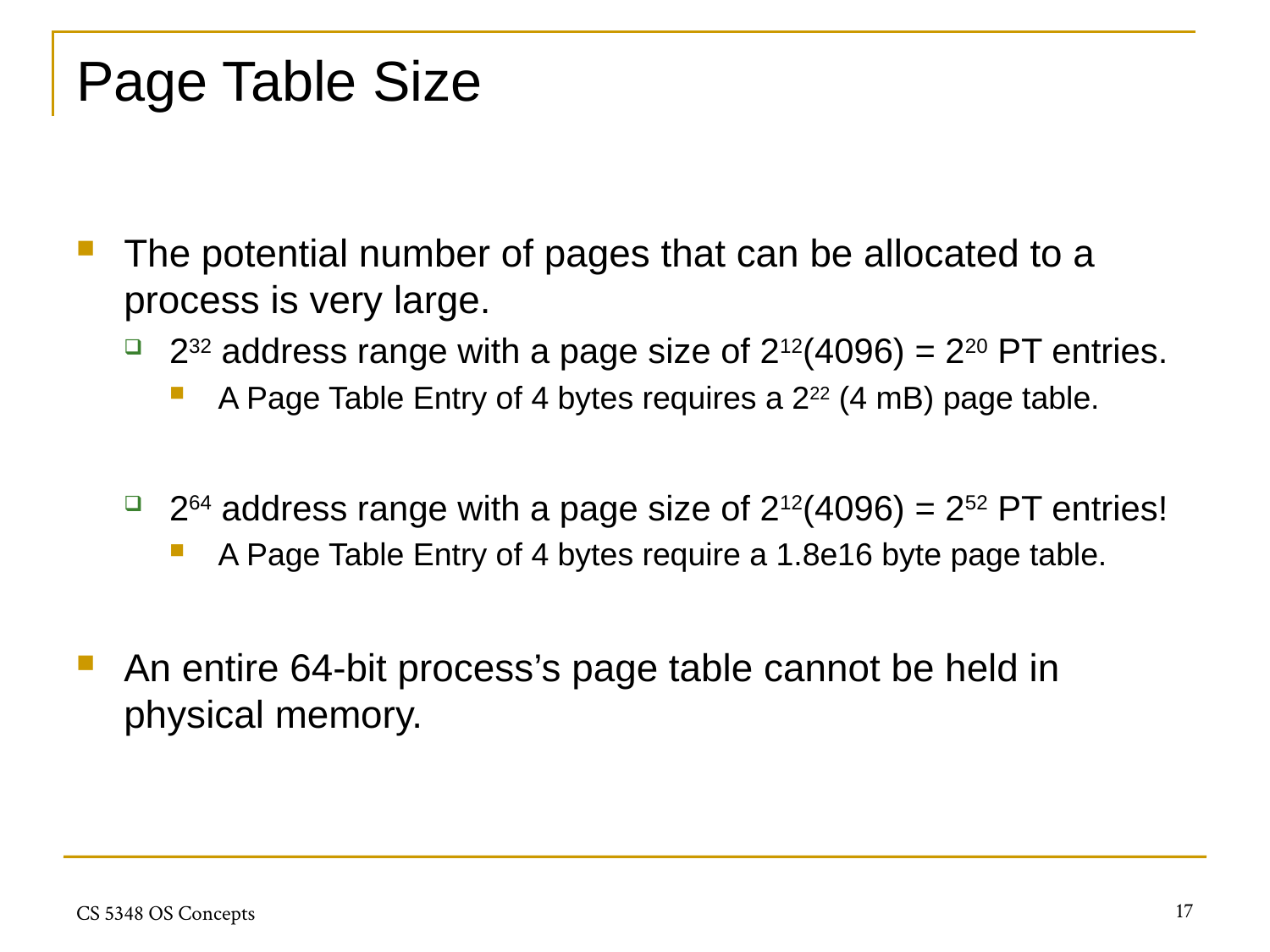

# Page Table Size
The potential number of pages that can be allocated to a process is very large.
232 address range with a page size of 212(4096) = 220 PT entries.
A Page Table Entry of 4 bytes requires a 222 (4 mB) page table.

264 address range with a page size of 212(4096) = 252 PT entries!
A Page Table Entry of 4 bytes require a 1.8e16 byte page table.

An entire 64-bit process’s page table cannot be held in physical memory.
17
CS 5348 OS Concepts